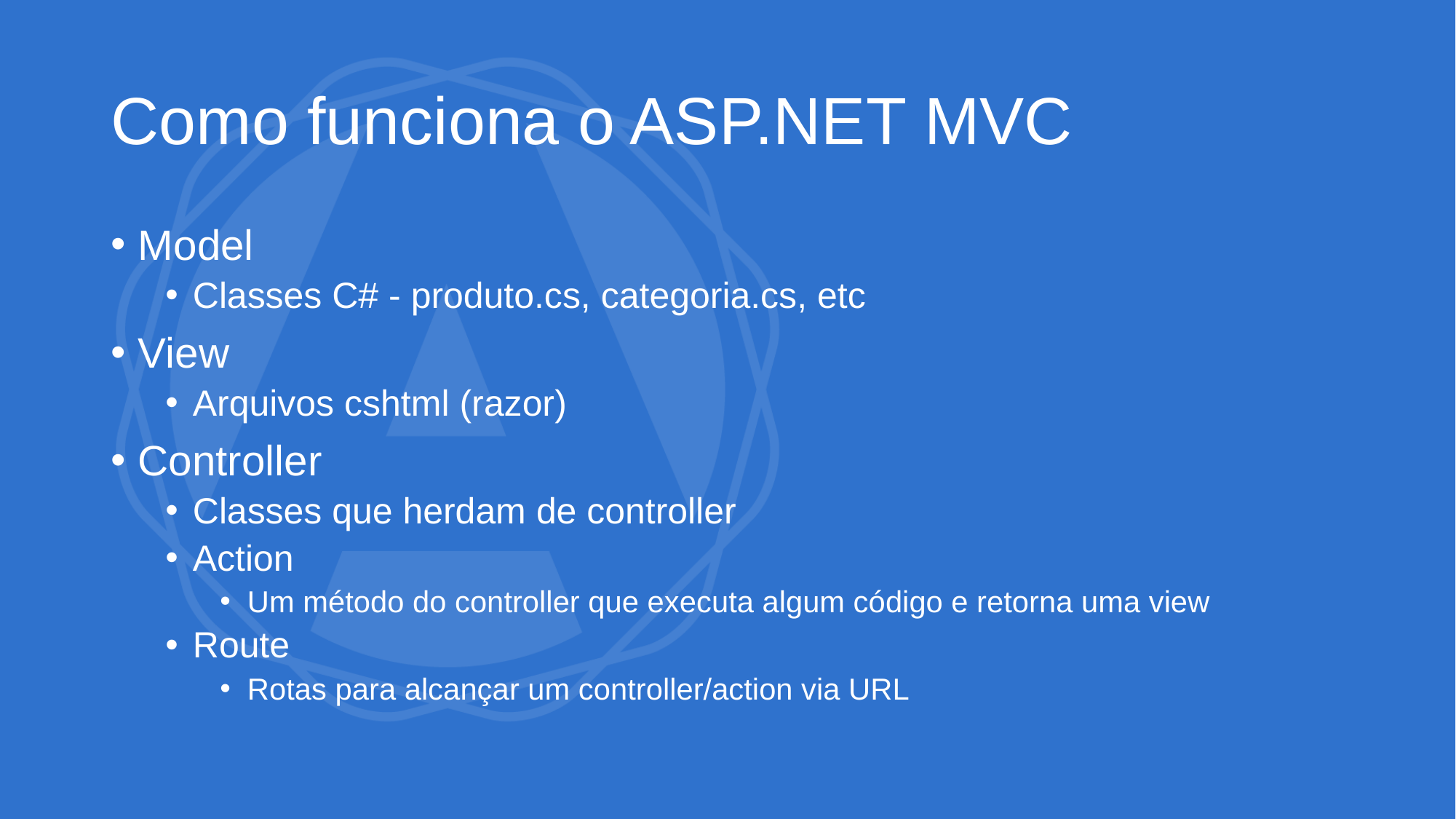

# Como funciona o ASP.NET MVC
Model
Classes C# - produto.cs, categoria.cs, etc
View
Arquivos cshtml (razor)
Controller
Classes que herdam de controller
Action
Um método do controller que executa algum código e retorna uma view
Route
Rotas para alcançar um controller/action via URL